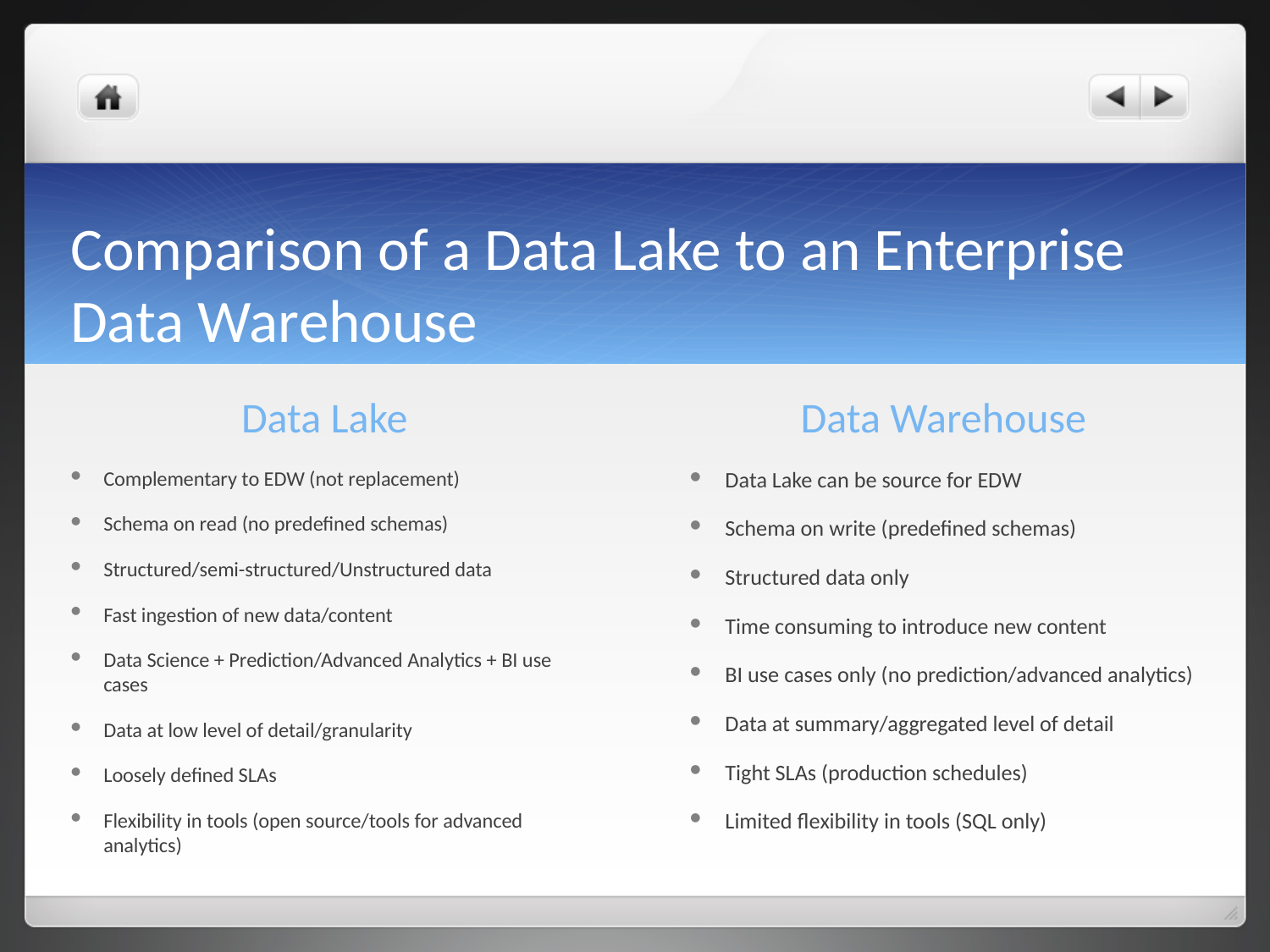

# Comparison of a Data Lake to an Enterprise Data Warehouse
Data Lake
Data Warehouse
Complementary to EDW (not replacement)
Schema on read (no predefined schemas)
Structured/semi-structured/Unstructured data
Fast ingestion of new data/content
Data Science + Prediction/Advanced Analytics + BI use cases
Data at low level of detail/granularity
Loosely defined SLAs
Flexibility in tools (open source/tools for advanced analytics)
Data Lake can be source for EDW
Schema on write (predefined schemas)
Structured data only
Time consuming to introduce new content
BI use cases only (no prediction/advanced analytics)
Data at summary/aggregated level of detail
Tight SLAs (production schedules)
Limited flexibility in tools (SQL only)